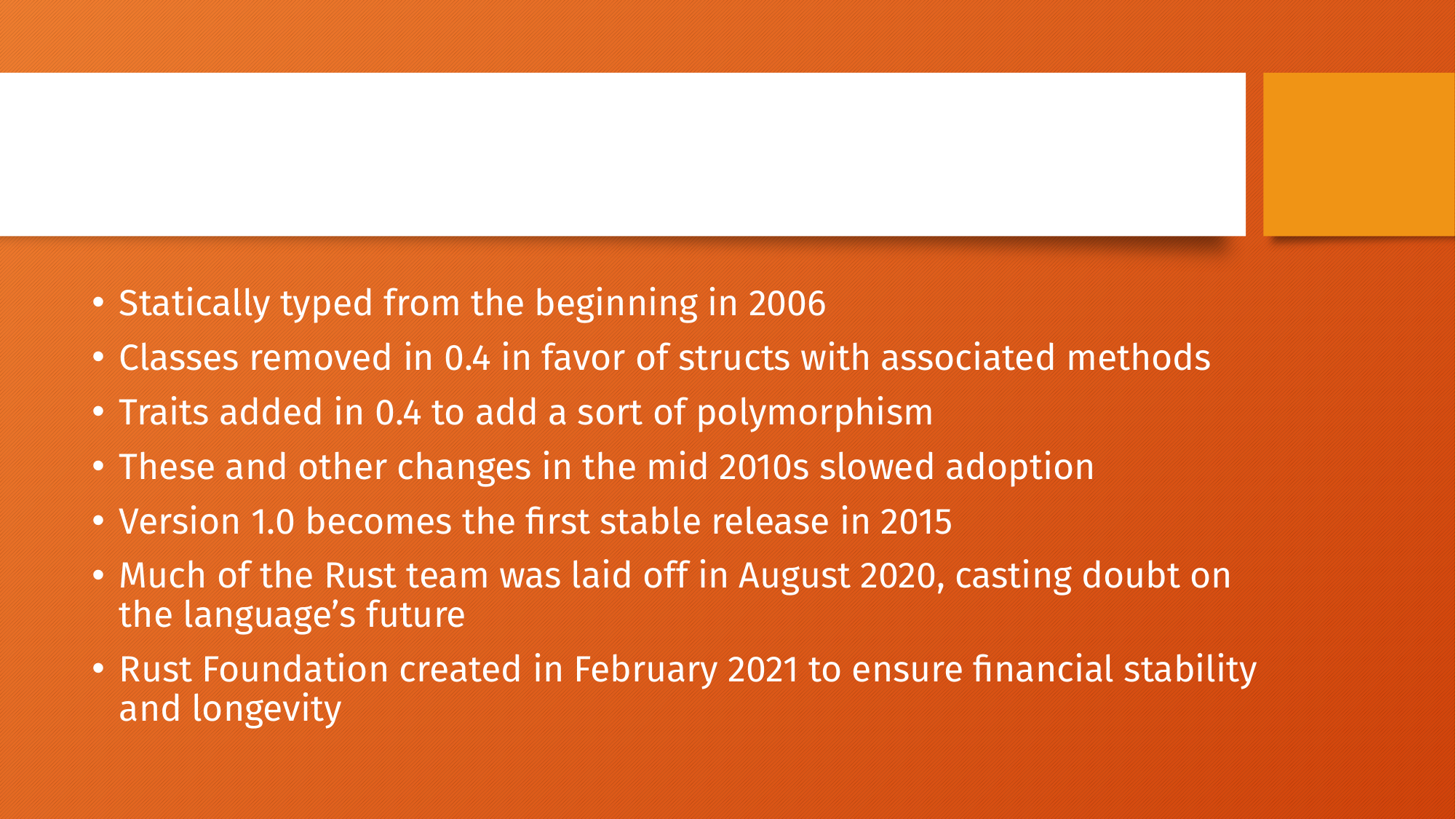

Evolution
Statically typed from the beginning in 2006
Classes removed in 0.4 in favor of structs with associated methods
Traits added in 0.4 to add a sort of polymorphism
These and other changes in the mid 2010s slowed adoption
Version 1.0 becomes the first stable release in 2015
Much of the Rust team was laid off in August 2020, casting doubt on the language’s future
Rust Foundation created in February 2021 to ensure financial stability and longevity